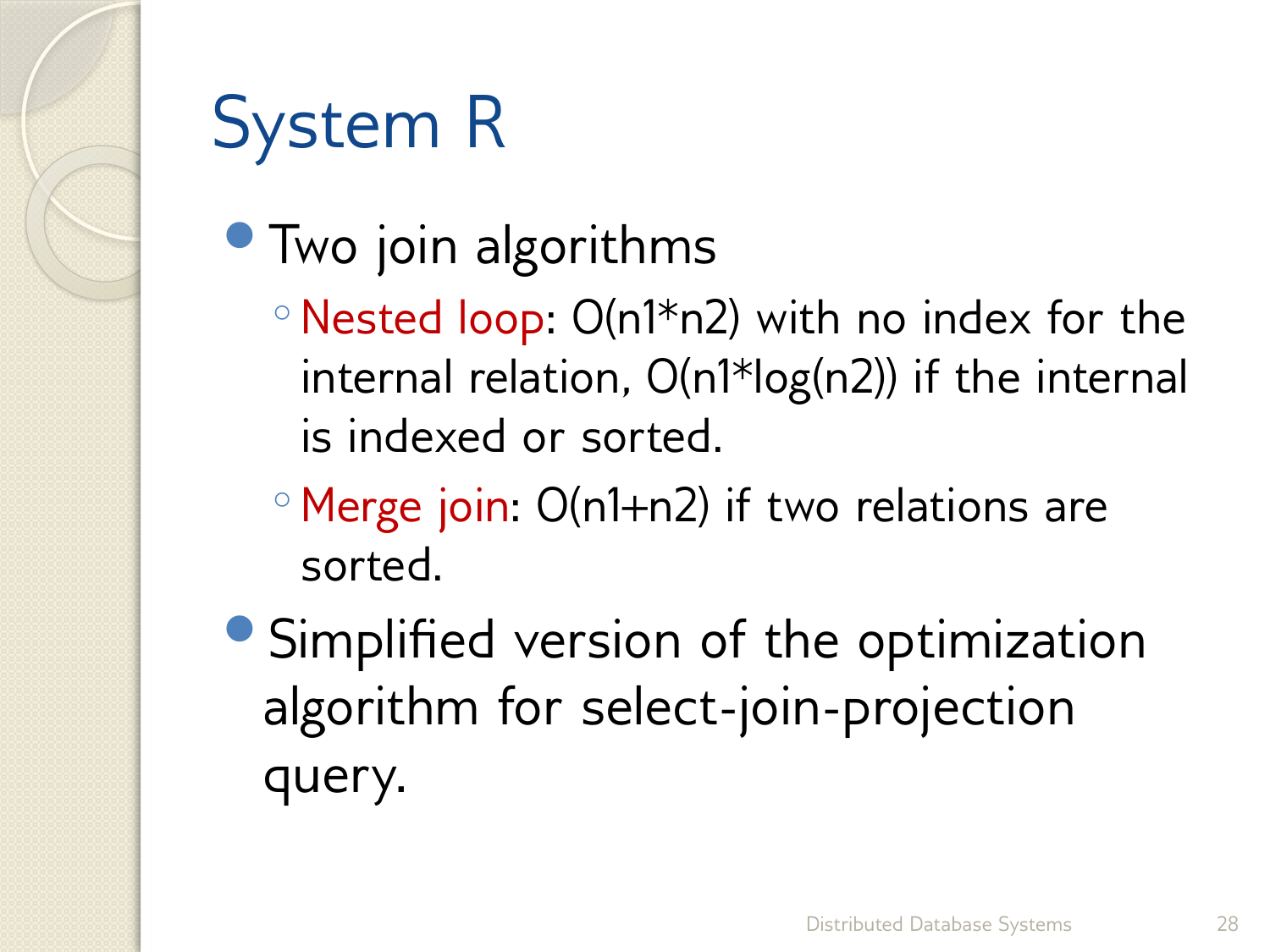

# System R
Two join algorithms
Nested loop: O(n1*n2) with no index for the internal relation, O(n1*log(n2)) if the internal is indexed or sorted.
Merge join: O(n1+n2) if two relations are sorted.
Simplified version of the optimization algorithm for select-join-projection query.
Distributed Database Systems
28